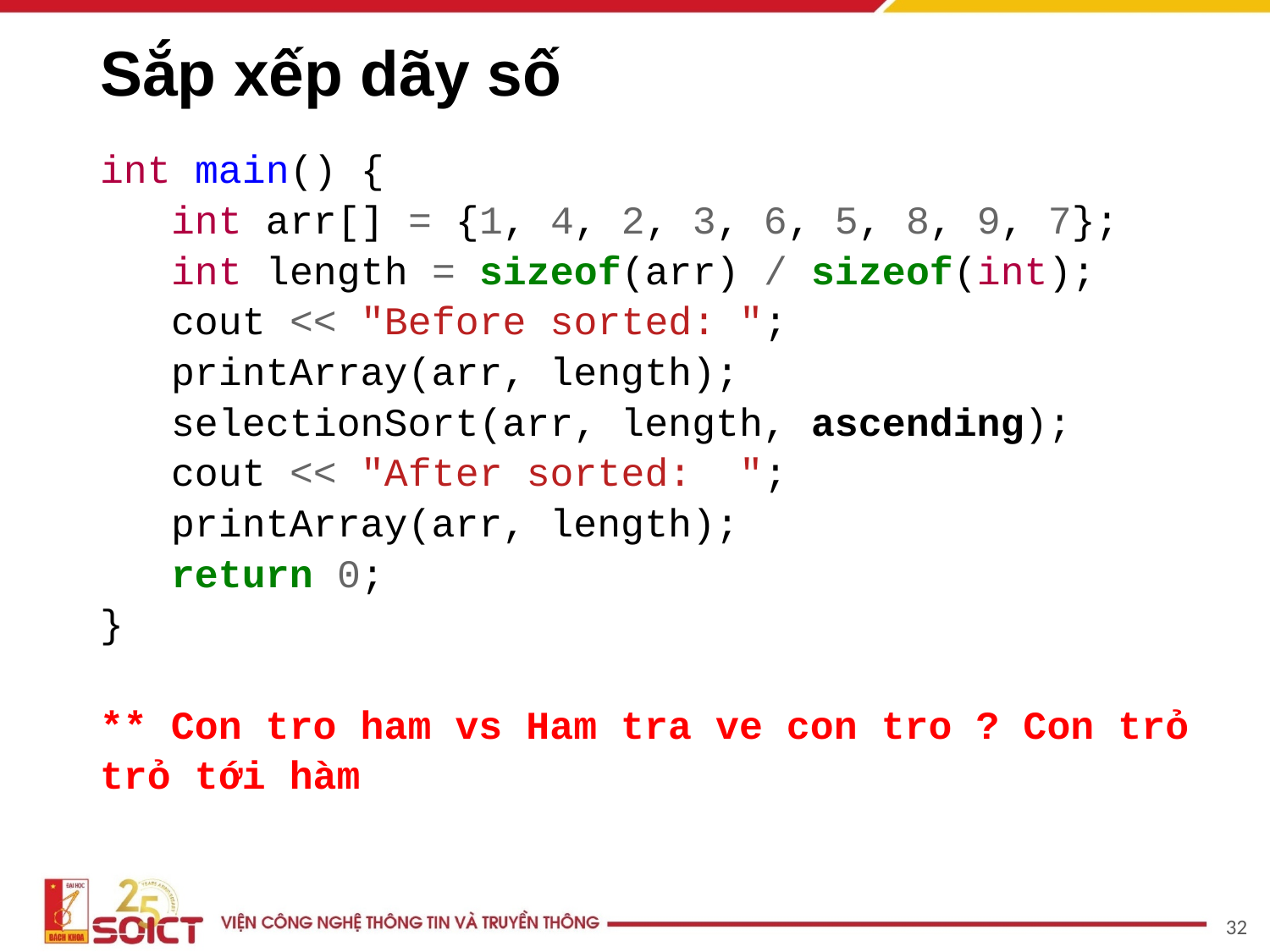

# Sắp xếp dãy số
int main() {
   int arr[] = {1, 4, 2, 3, 6, 5, 8, 9, 7};
   int length = sizeof(arr) / sizeof(int);
   cout << "Before sorted: ";
   printArray(arr, length);
   selectionSort(arr, length, ascending);
   cout << "After sorted:  ";
   printArray(arr, length);
   return 0;
}

** Con tro ham vs Ham tra ve con tro ? Con trỏ trỏ tới hàm

32